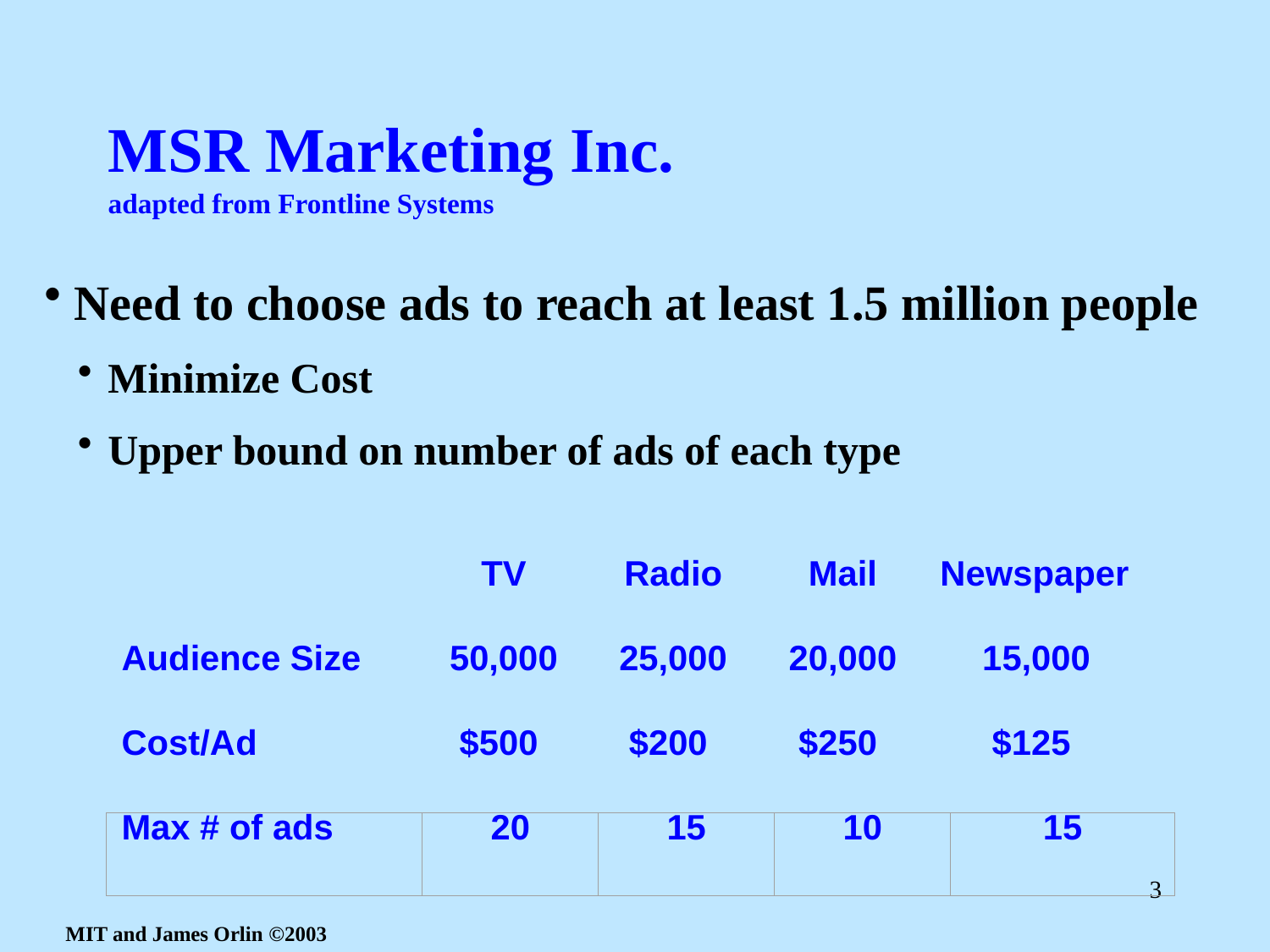

# MSR Marketing Inc. adapted from Frontline Systems
Need to choose ads to reach at least 1.5 million people
Minimize Cost
Upper bound on number of ads of each type

TV

Radio

Mail

Newspaper

Audience Size

50,000

25,000

20,000

15,000

Cost/Ad

$500

$200

$250

$125

Max # of ads

20

15

10

15

3

MIT and James Orlin ©2003